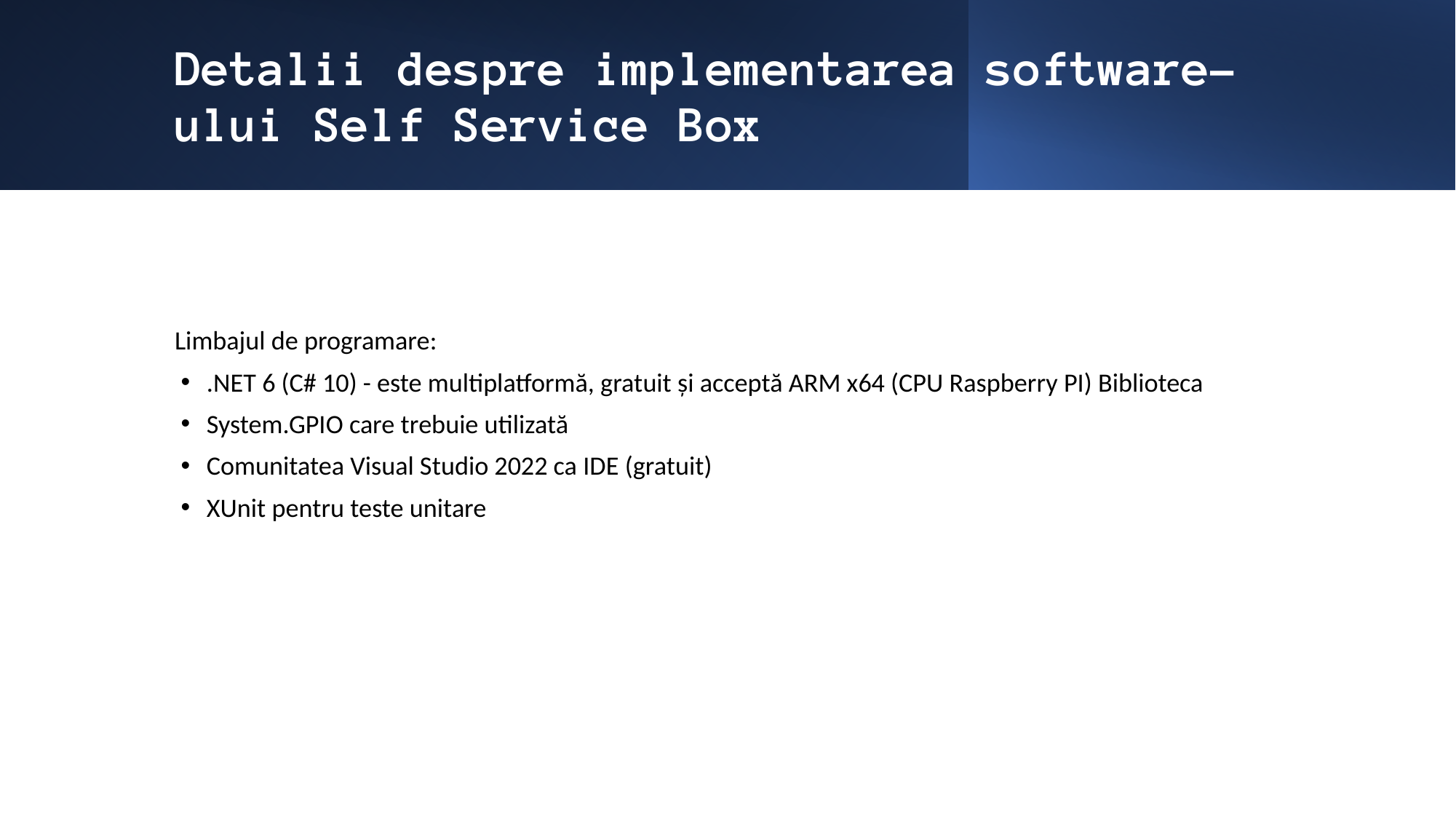

# Detalii despre implementarea software-ului Self Service Box

Limbajul de programare:
.NET 6 (C# 10) - este multiplatformă, gratuit și acceptă ARM x64 (CPU Raspberry PI) Biblioteca
System.GPIO care trebuie utilizată
Comunitatea Visual Studio 2022 ca IDE (gratuit)
XUnit pentru teste unitare